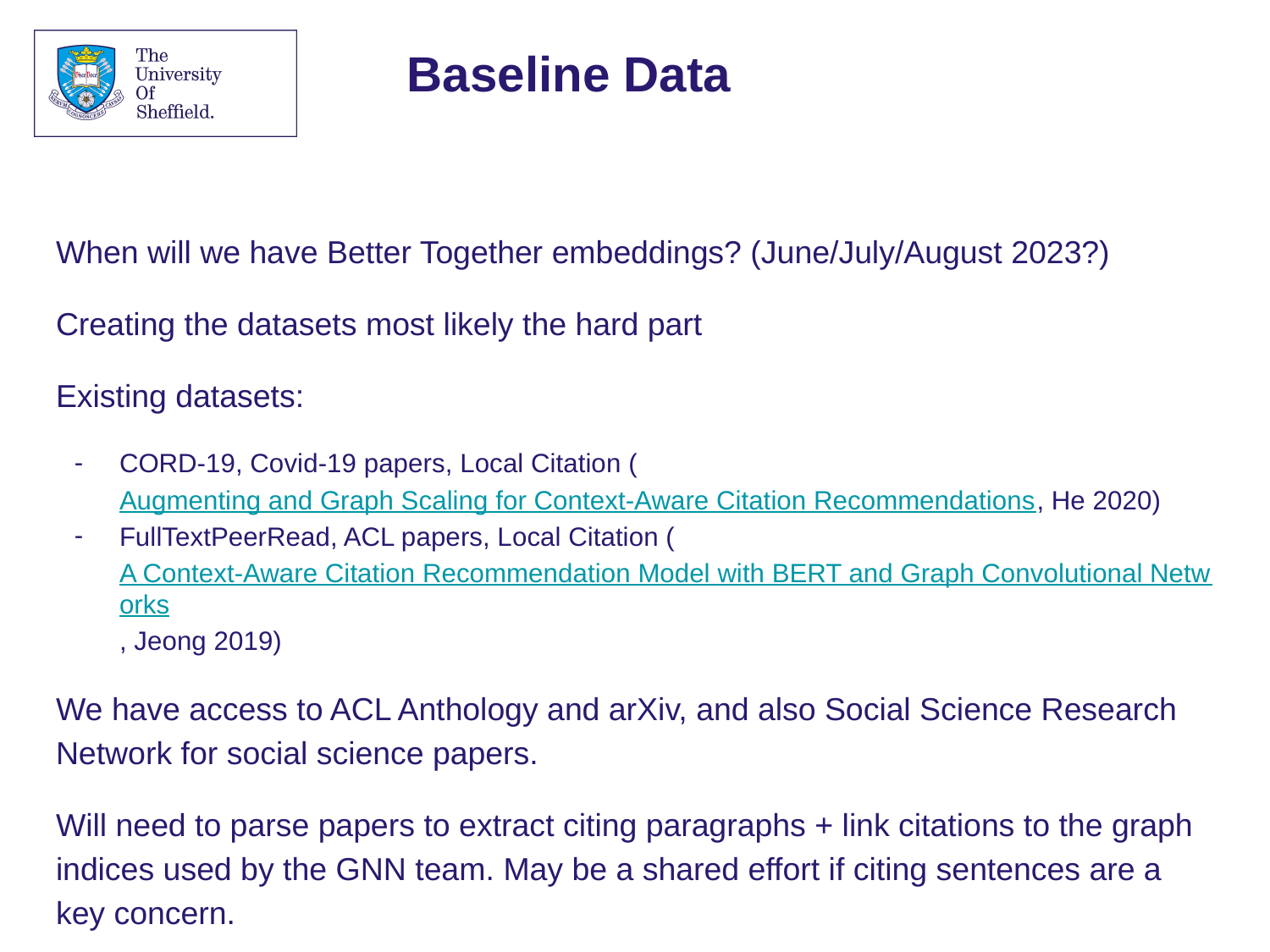

# Baseline Data
When will we have Better Together embeddings? (June/July/August 2023?)
Creating the datasets most likely the hard part
Existing datasets:
CORD-19, Covid-19 papers, Local Citation (Augmenting and Graph Scaling for Context-Aware Citation Recommendations, He 2020)
FullTextPeerRead, ACL papers, Local Citation (A Context-Aware Citation Recommendation Model with BERT and Graph Convolutional Networks, Jeong 2019)
We have access to ACL Anthology and arXiv, and also Social Science Research Network for social science papers.
Will need to parse papers to extract citing paragraphs + link citations to the graph indices used by the GNN team. May be a shared effort if citing sentences are a key concern.